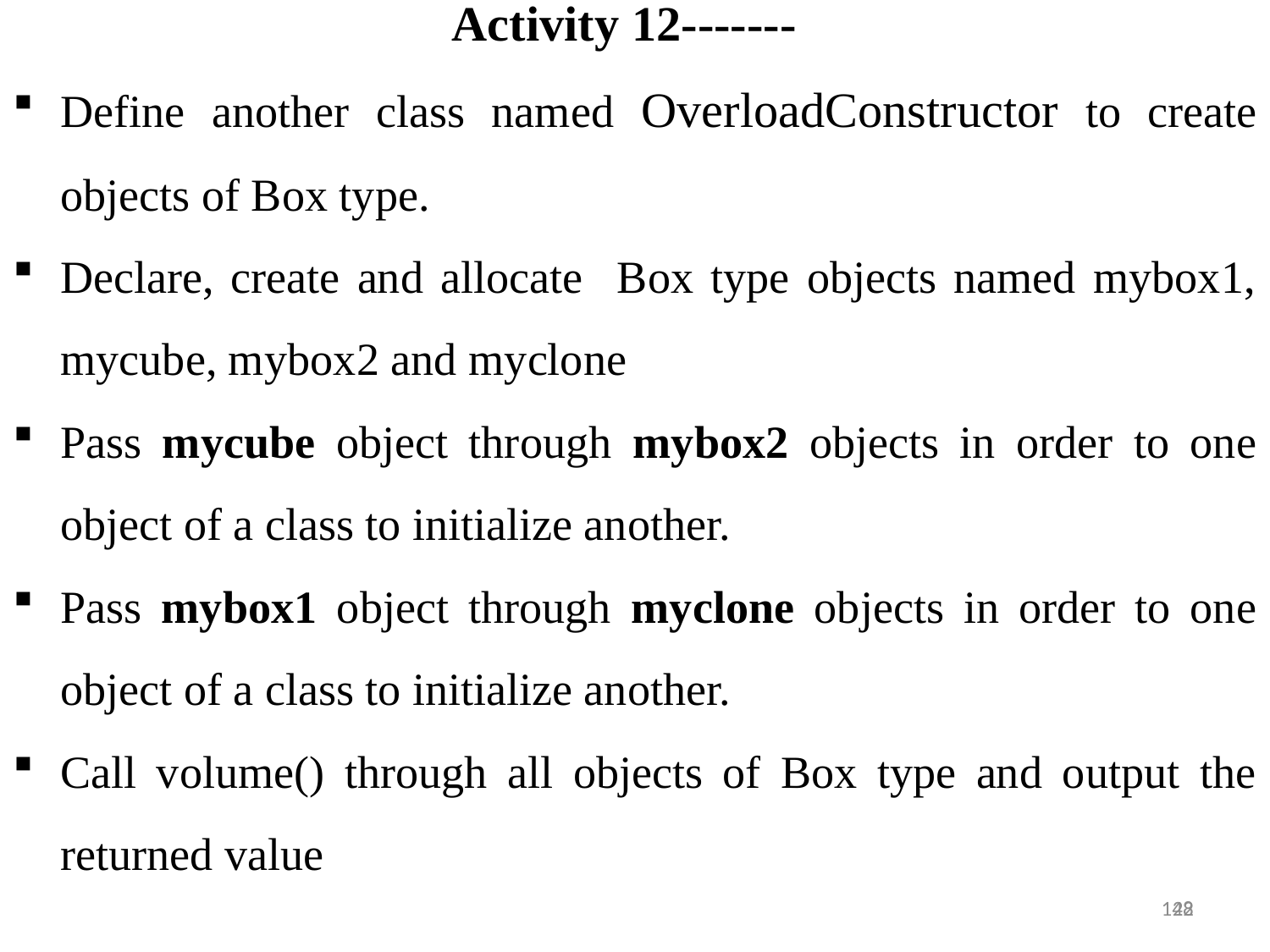

Activity 12-------
Define another class named OverloadConstructor to create objects of Box type.
Declare, create and allocate  Box type objects named mybox1, mycube, mybox2 and myclone
Pass mycube object through mybox2 objects in order to one object of a class to initialize another.
Pass mybox1 object through myclone objects in order to one object of a class to initialize another.
Call volume() through all objects of Box type and output the returned value

22
148